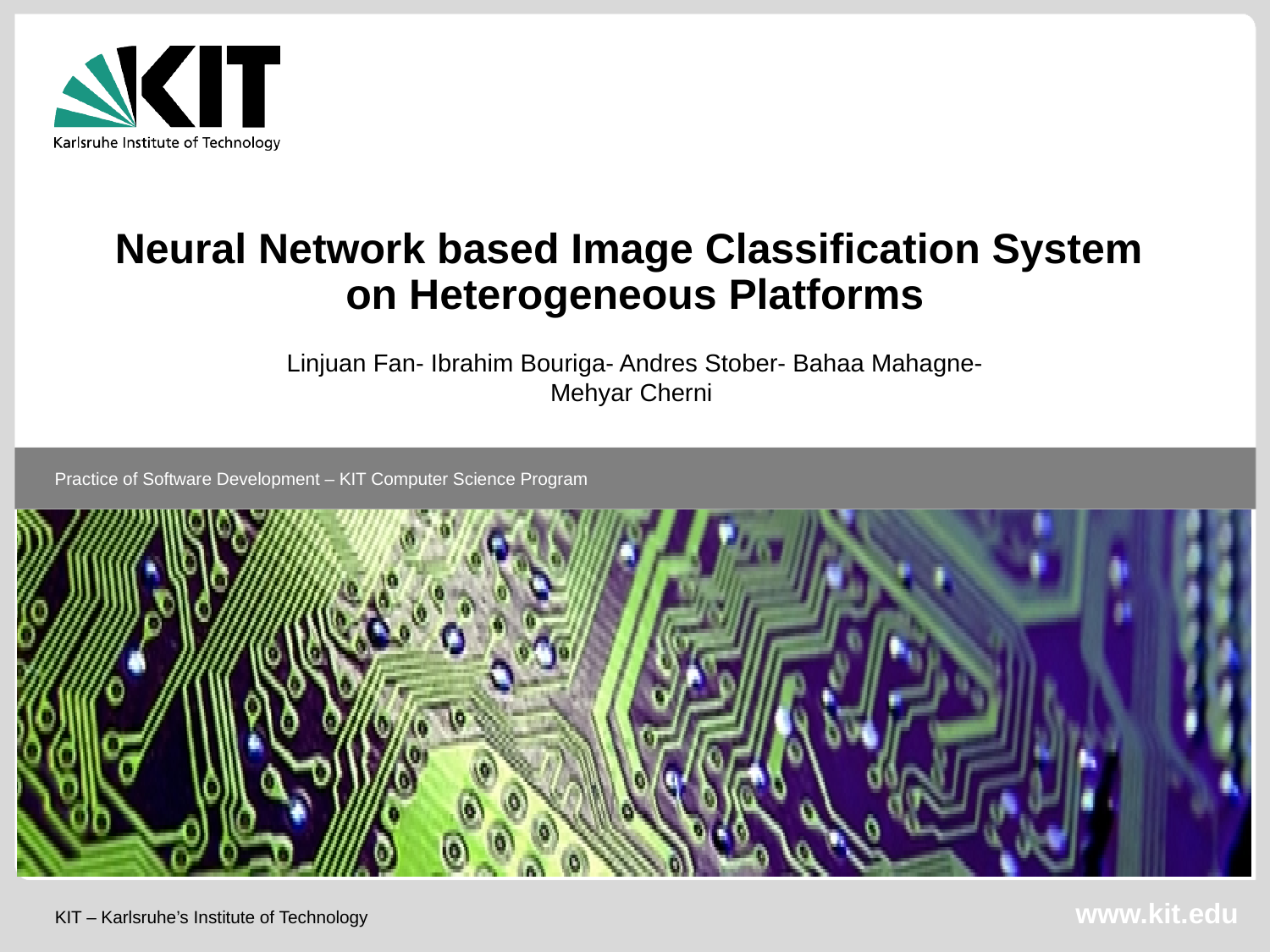

Neural Network based Image Classification System  on Heterogeneous Platforms
Linjuan Fan- Ibrahim Bouriga- Andres Stober- Bahaa Mahagne- Mehyar Cherni